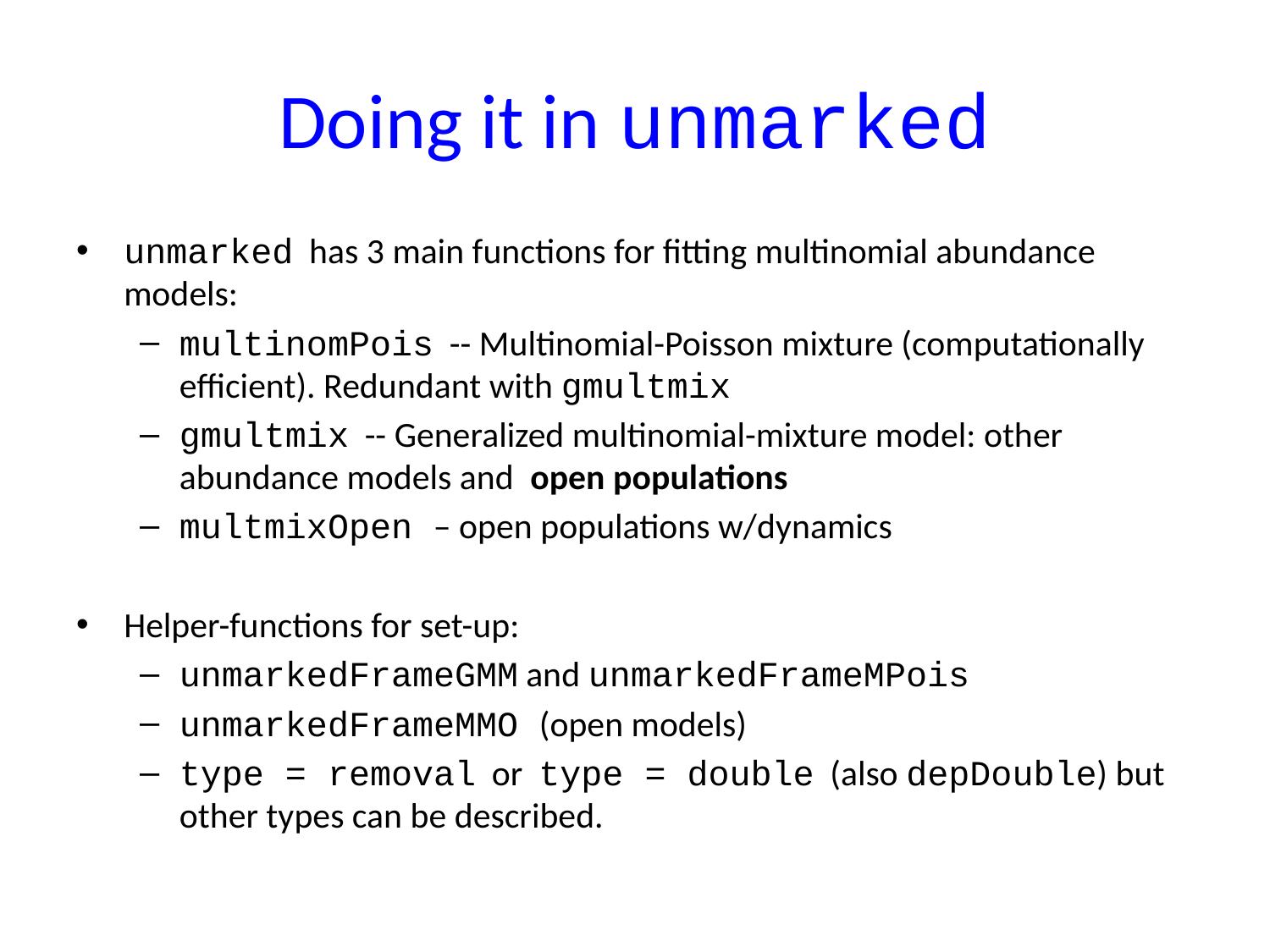

# Doing it in unmarked
unmarked  has 3 main functions for fitting multinomial abundance models:
multinomPois  -- Multinomial-Poisson mixture (computationally efficient). Redundant with gmultmix
gmultmix  -- Generalized multinomial-mixture model: other abundance models and  open populations
multmixOpen – open populations w/dynamics

Helper-functions for set-up:
unmarkedFrameGMM and unmarkedFrameMPois
unmarkedFrameMMO (open models)
type = removal  or  type = double  (also depDouble) but other types can be described.